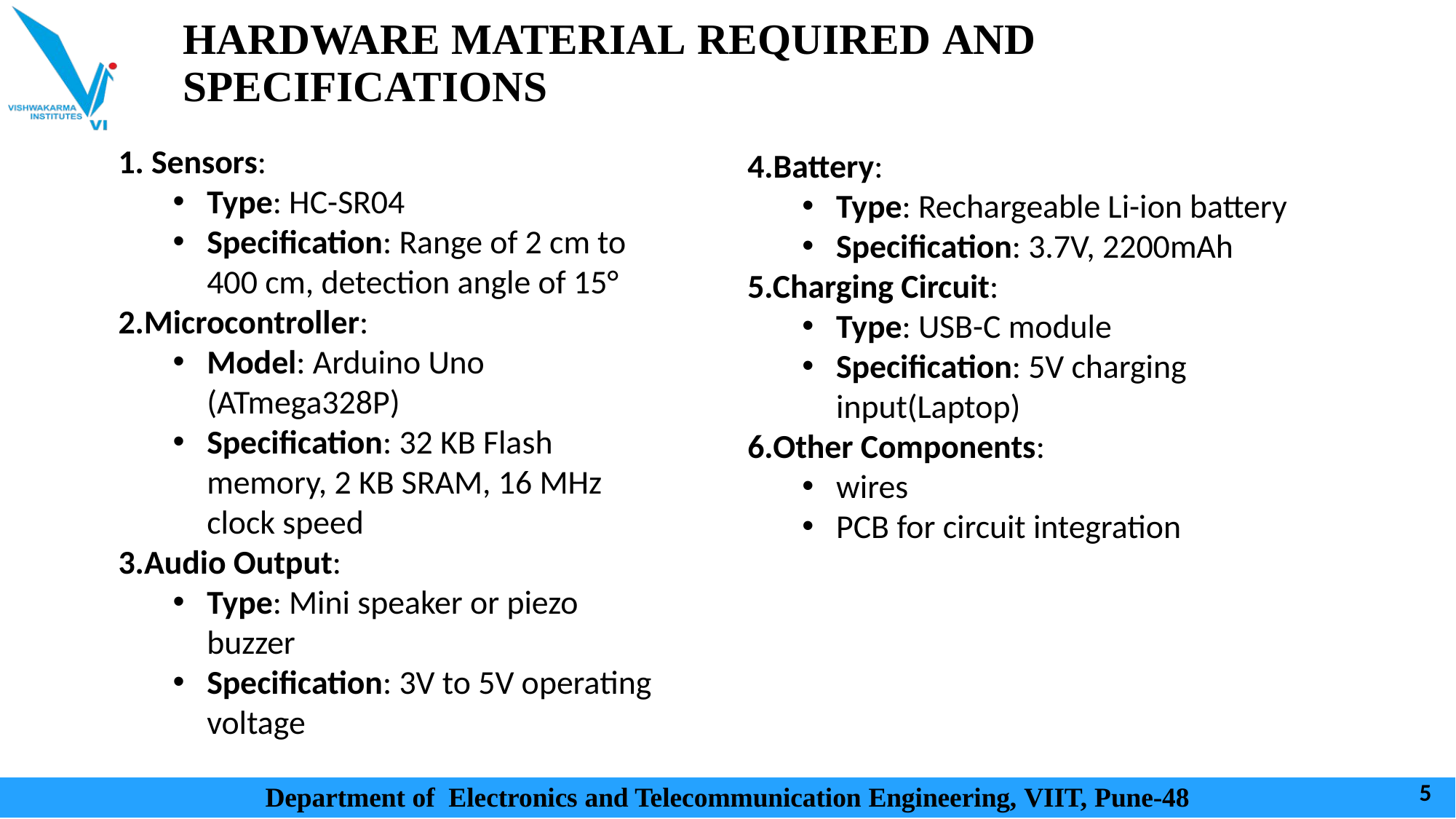

# HARDWARE MATERIAL REQUIRED AND  SPECIFICATIONS
 Sensors:
Type: HC-SR04
Specification: Range of 2 cm to 400 cm, detection angle of 15°
Microcontroller:
Model: Arduino Uno (ATmega328P)
Specification: 32 KB Flash memory, 2 KB SRAM, 16 MHz clock speed
3.Audio Output:
Type: Mini speaker or piezo buzzer
Specification: 3V to 5V operating voltage

4.Battery:
Type: Rechargeable Li-ion battery
Specification: 3.7V, 2200mAh
5.Charging Circuit:
Type: USB-C module
Specification: 5V charging input(Laptop)
6.Other Components:
wires
PCB for circuit integration
Department of Electronics and Telecommunication Engineering, VIIT, Pune-48
5